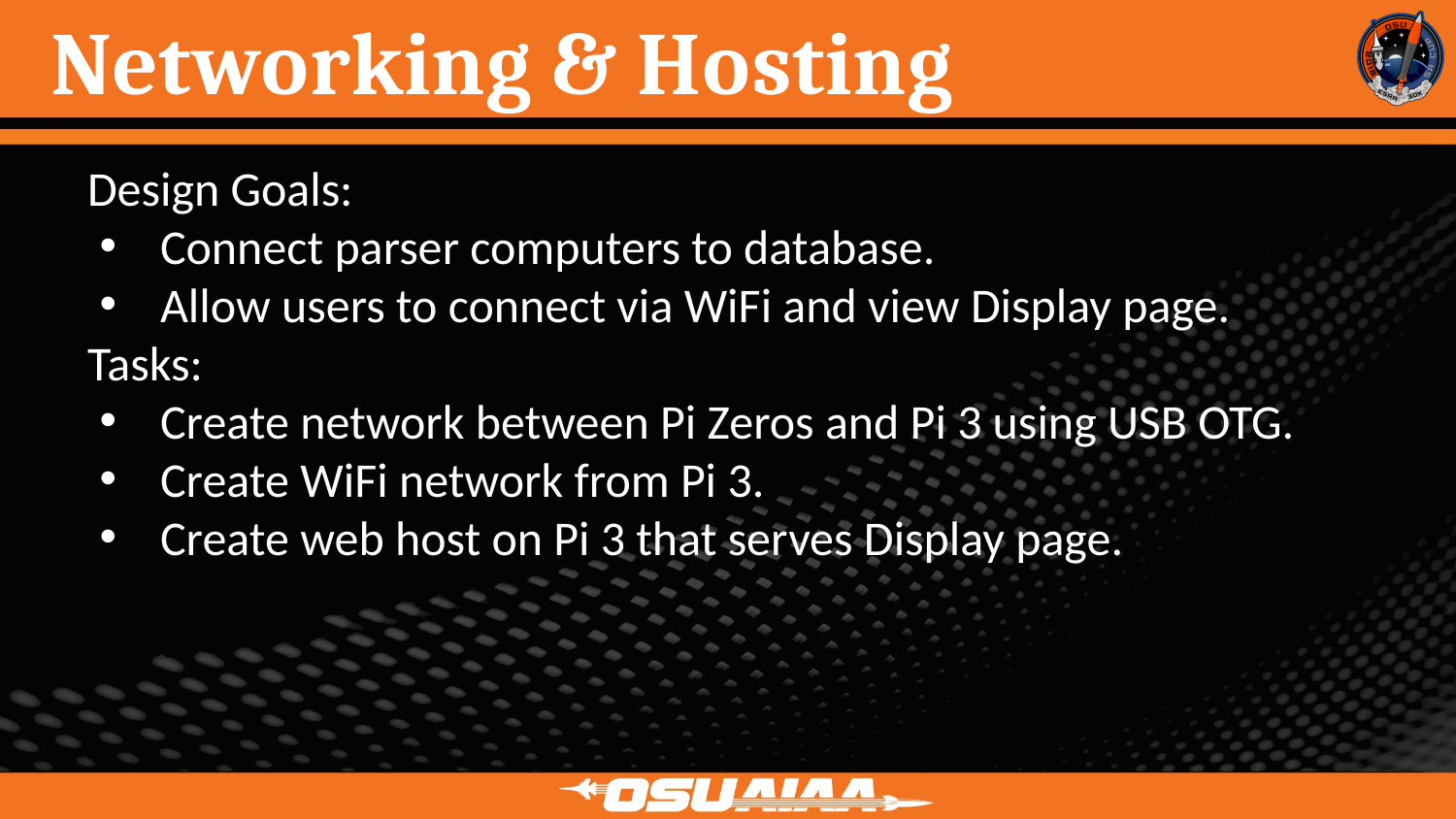

# Networking & Hosting
Design Goals:
Connect parser computers to database.
Allow users to connect via WiFi and view Display page.
Tasks:
Create network between Pi Zeros and Pi 3 using USB OTG.
Create WiFi network from Pi 3.
Create web host on Pi 3 that serves Display page.